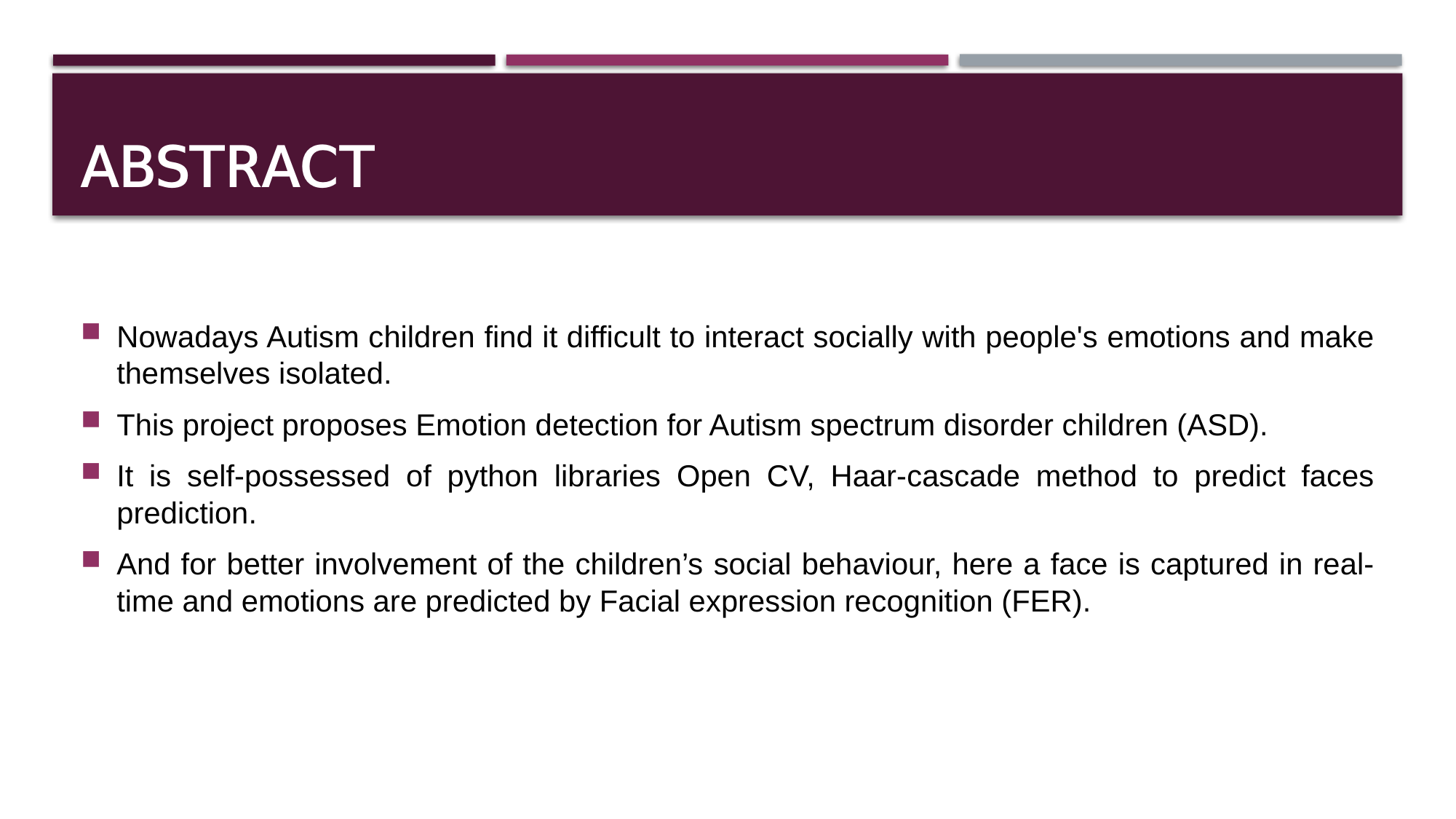

# ABSTRACT
Nowadays Autism children find it difficult to interact socially with people's emotions and make themselves isolated.
This project proposes Emotion detection for Autism spectrum disorder children (ASD).
It is self-possessed of python libraries Open CV, Haar-cascade method to predict faces prediction.
And for better involvement of the children’s social behaviour, here a face is captured in real-time and emotions are predicted by Facial expression recognition (FER).